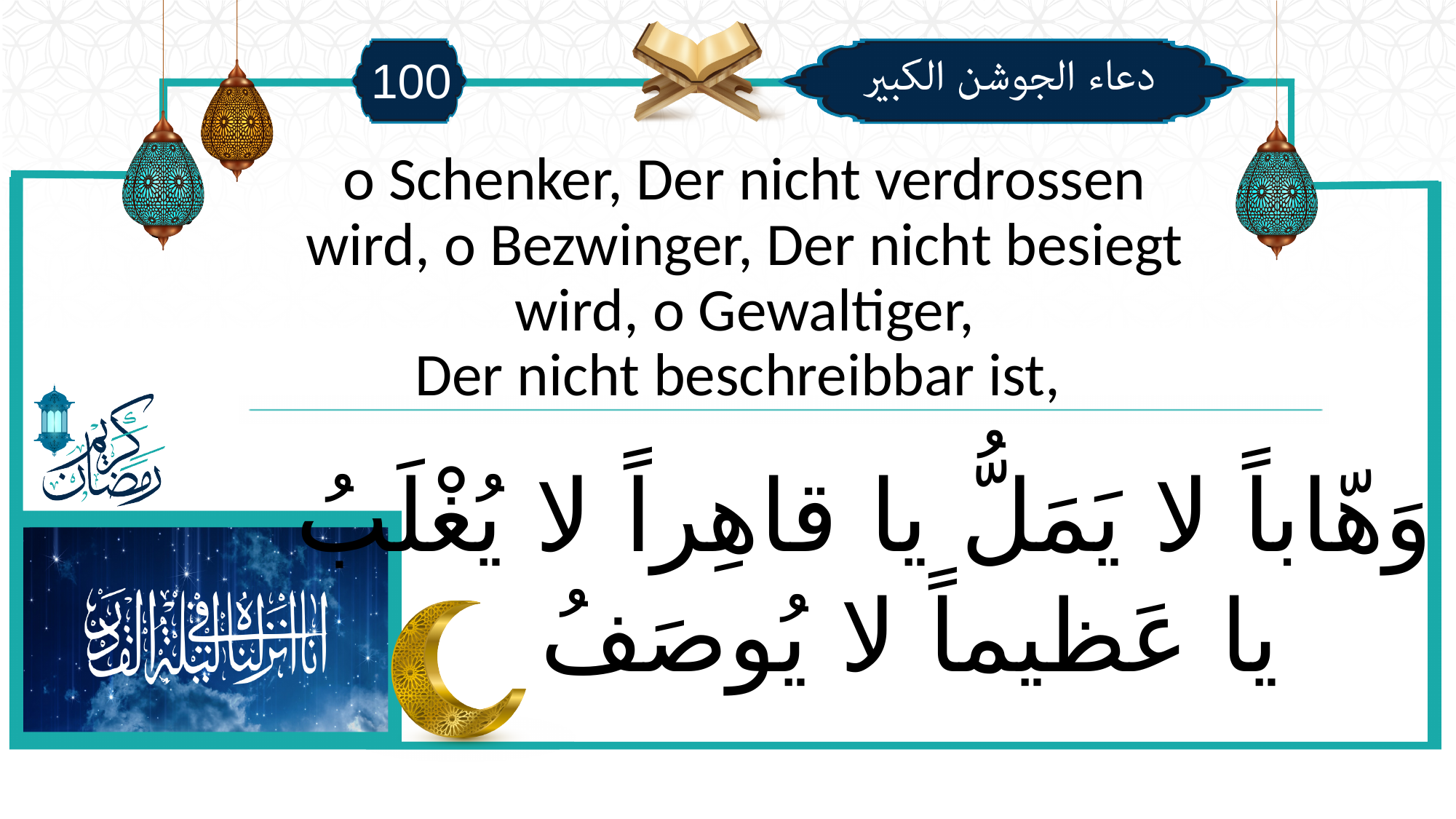

100
o Schenker, Der nicht verdrossen
wird, o Bezwinger, Der nicht besiegt
wird, o Gewaltiger,
Der nicht beschreibbar ist,
يا وَهّاباً لا يَمَلُّ يا قاهِراً لا يُغْلَبُ
يا عَظيماً لا يُوصَفُ